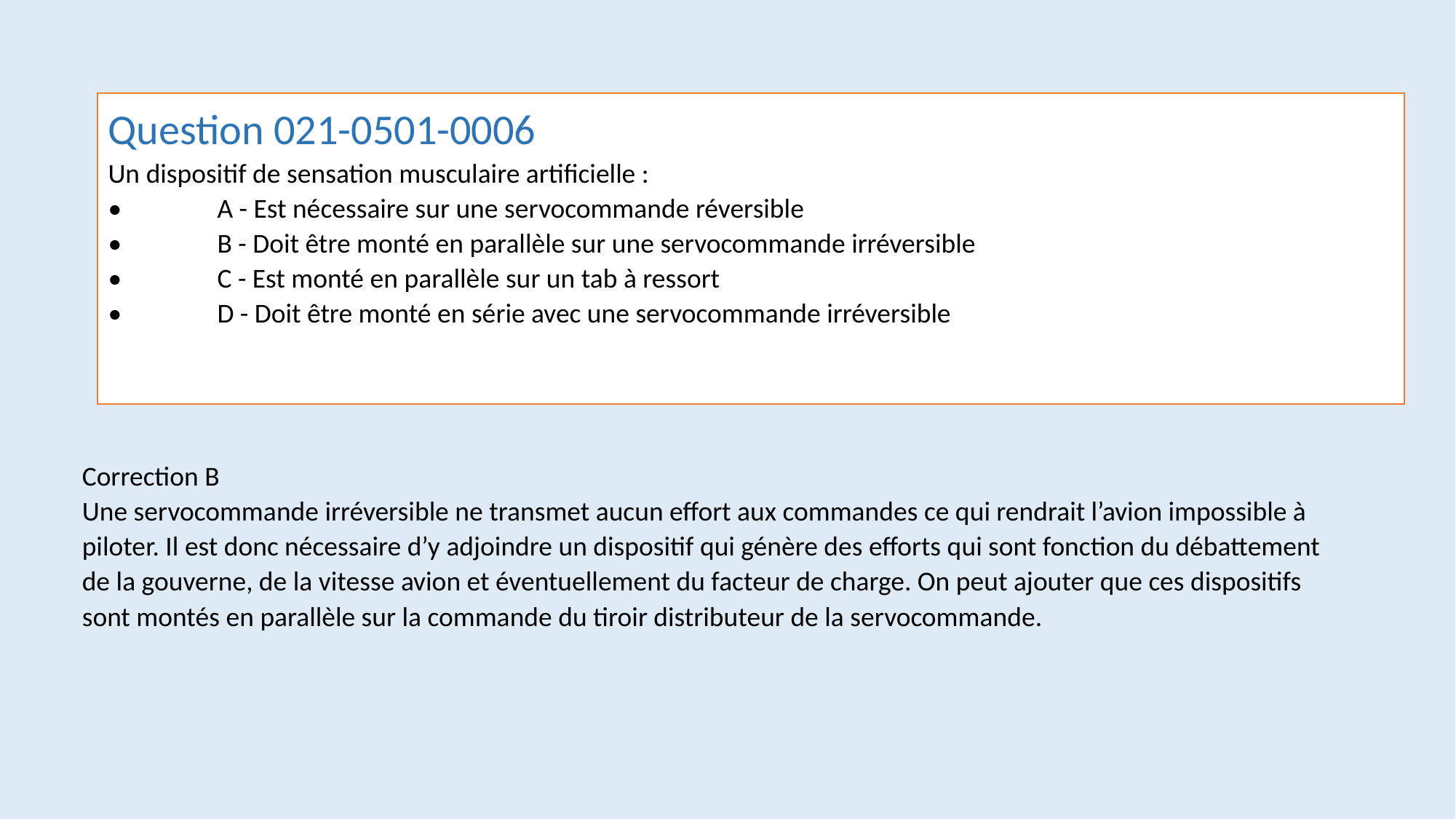

Question 021-0501-0006
Un dispositif de sensation musculaire artificielle :
•	A - Est nécessaire sur une servocommande réversible
•	B - Doit être monté en parallèle sur une servocommande irréversible
•	C - Est monté en parallèle sur un tab à ressort
•	D - Doit être monté en série avec une servocommande irréversible

Correction B
Une servocommande irréversible ne transmet aucun effort aux commandes ce qui rendrait l’avion impossible à piloter. Il est donc nécessaire d’y adjoindre un dispositif qui génère des efforts qui sont fonction du débattement de la gouverne, de la vitesse avion et éventuellement du facteur de charge. On peut ajouter que ces dispositifs sont montés en parallèle sur la commande du tiroir distributeur de la servocommande.